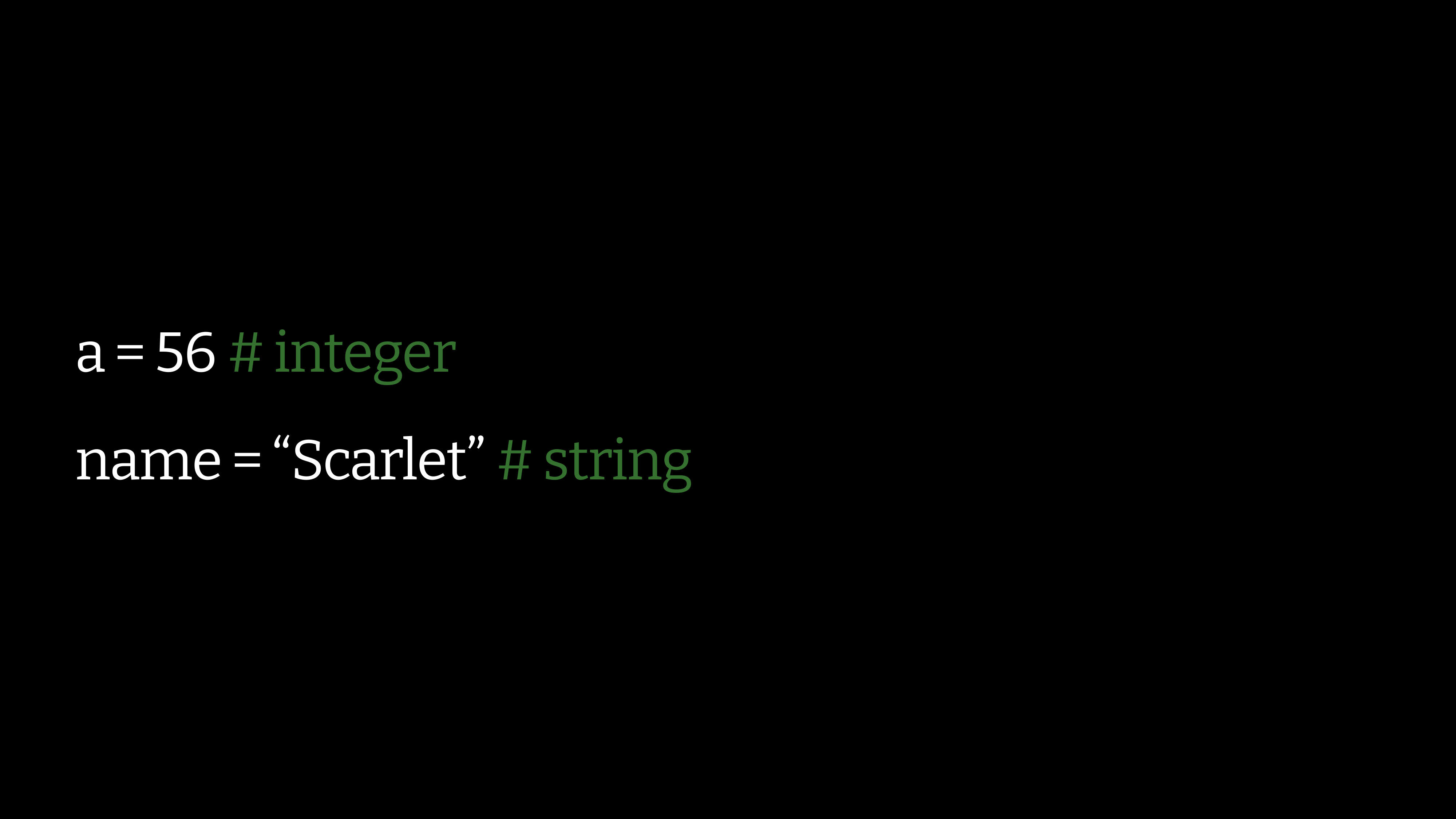

a = 56 # integer

name = “Scarlet” # string